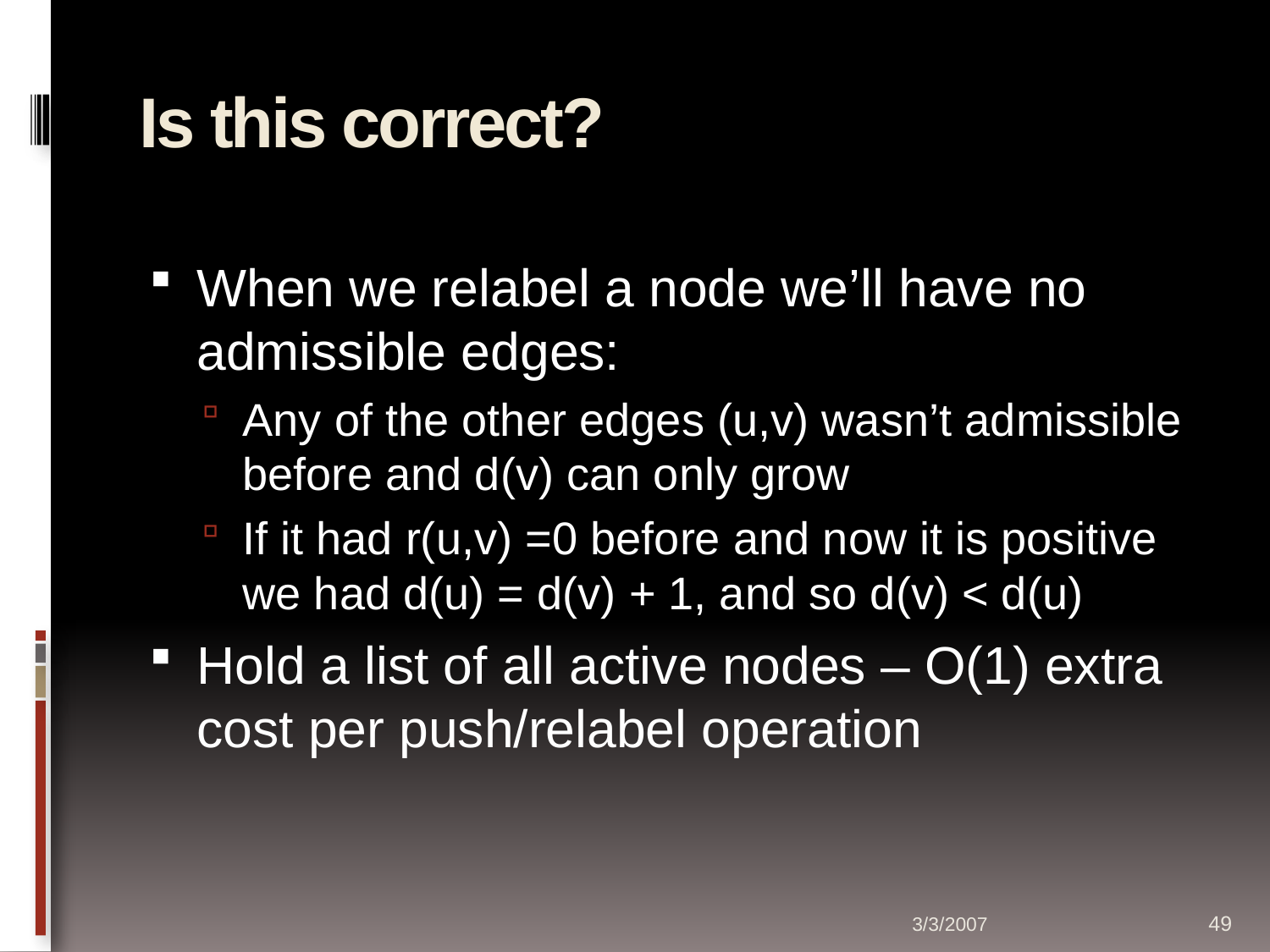

# Is this correct?
When we relabel a node we’ll have no admissible edges:
Any of the other edges (u,v) wasn’t admissible before and d(v) can only grow
If it had r(u,v) =0 before and now it is positive we had d(u) = d(v) + 1, and so d(v) < d(u)
Hold a list of all active nodes – O(1) extra cost per push/relabel operation

3/3/2007
49